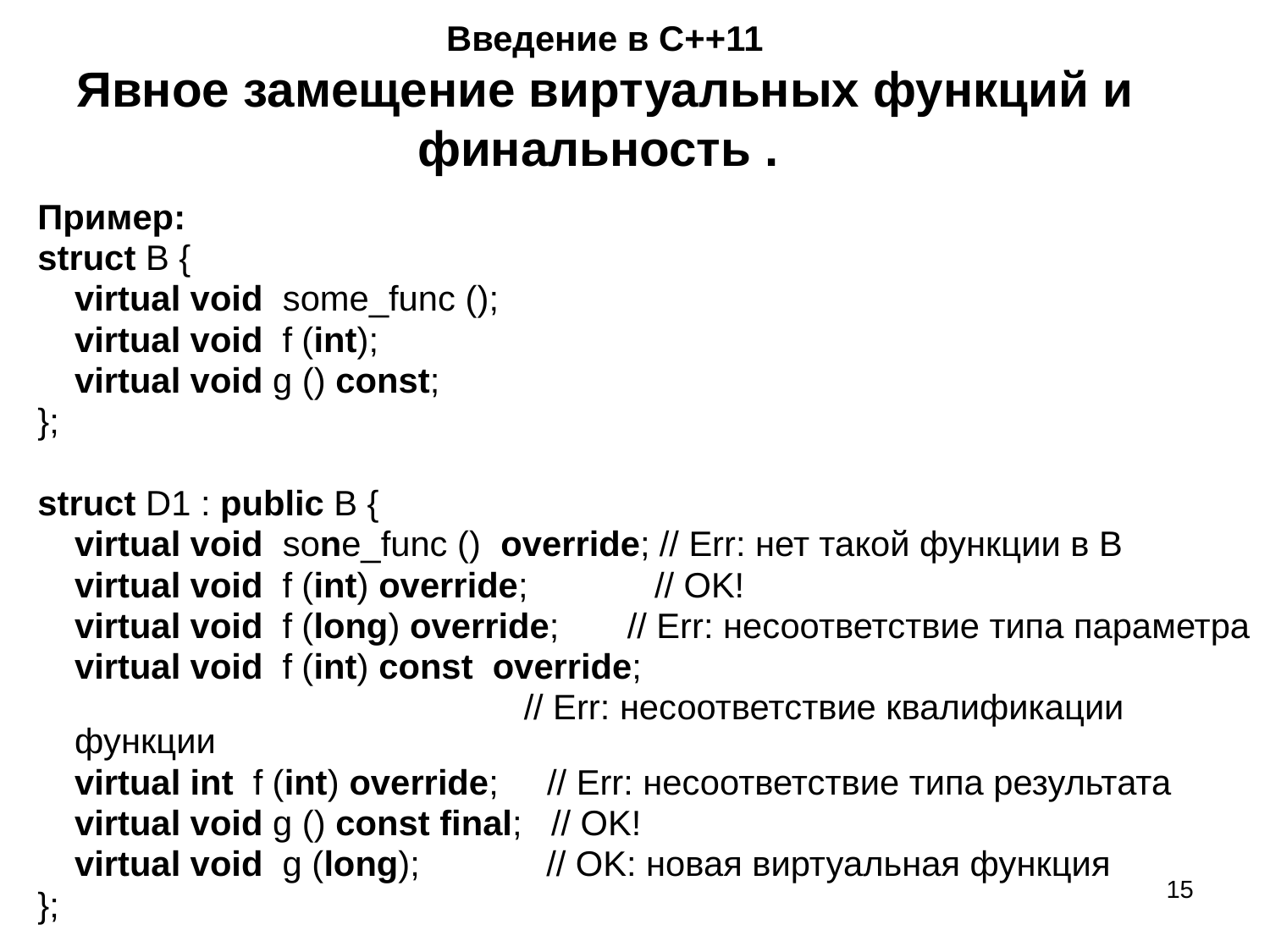

# Введение в С++11 Явное замещение виртуальных функций и финальность .
Пример:
struct B {
	virtual void  some_func ();
	virtual void  f (int);
	virtual void g () const;
};

struct D1 : public B {
	virtual void  sone_func ()  override; // Err: нет такой функции в В
	virtual void  f (int) override;             // OK!
	virtual void  f (long) override;       // Err: несоответствие типа параметра
	virtual void  f (int) const  override;
				       // Err: несоответствие квалификации функции
	virtual int  f (int) override;     // Err: несоответствие типа результата
	virtual void g () const final;   // OK!
	virtual void  g (long);             // OK: новая виртуальная функция
};
15